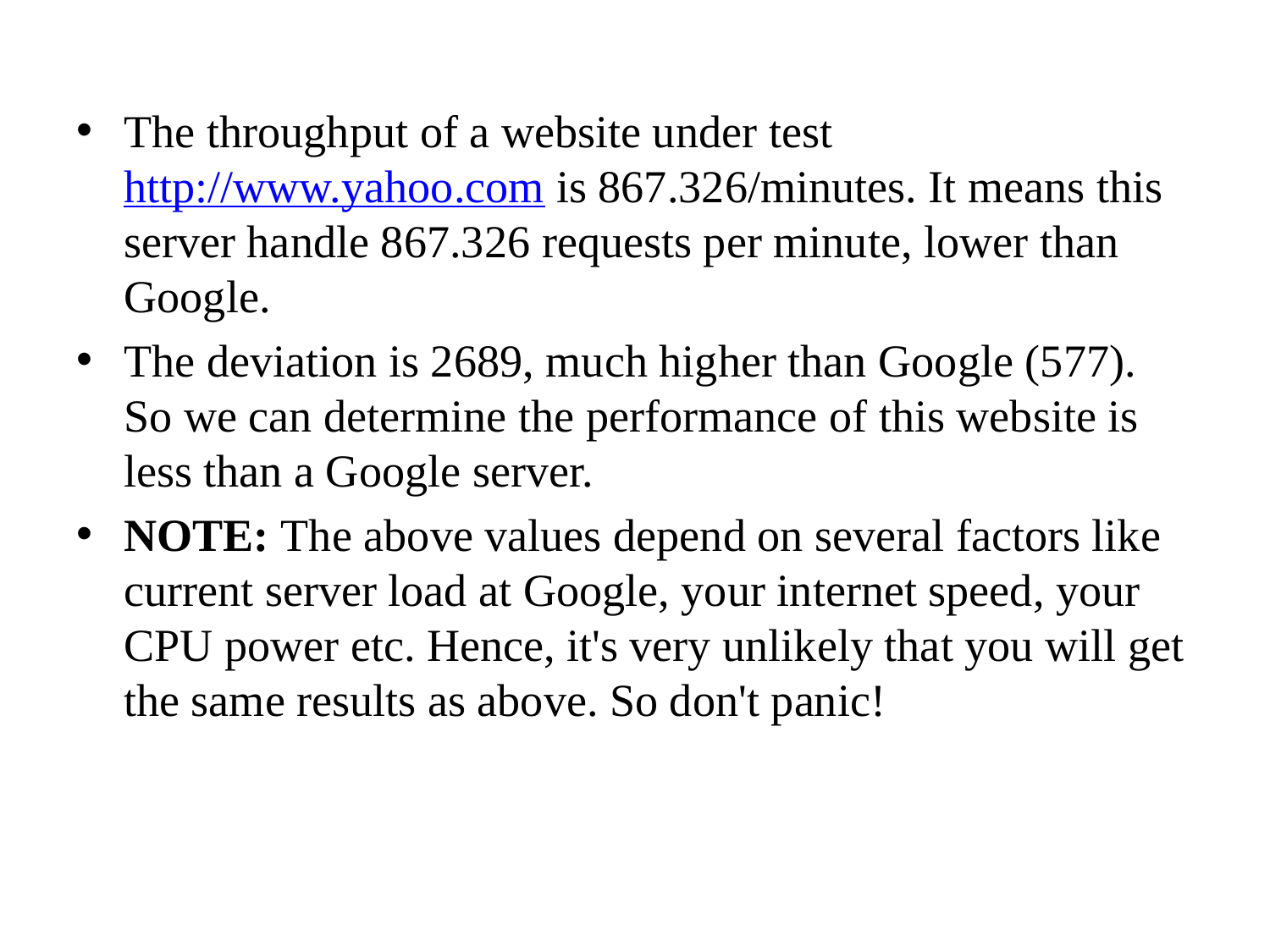

The throughput of a website under test http://www.yahoo.com is 867.326/minutes. It means this server handle 867.326 requests per minute, lower than Google.
The deviation is 2689, much higher than Google (577). So we can determine the performance of this website is less than a Google server.
NOTE: The above values depend on several factors like current server load at Google, your internet speed, your CPU power etc. Hence, it's very unlikely that you will get the same results as above. So don't panic!